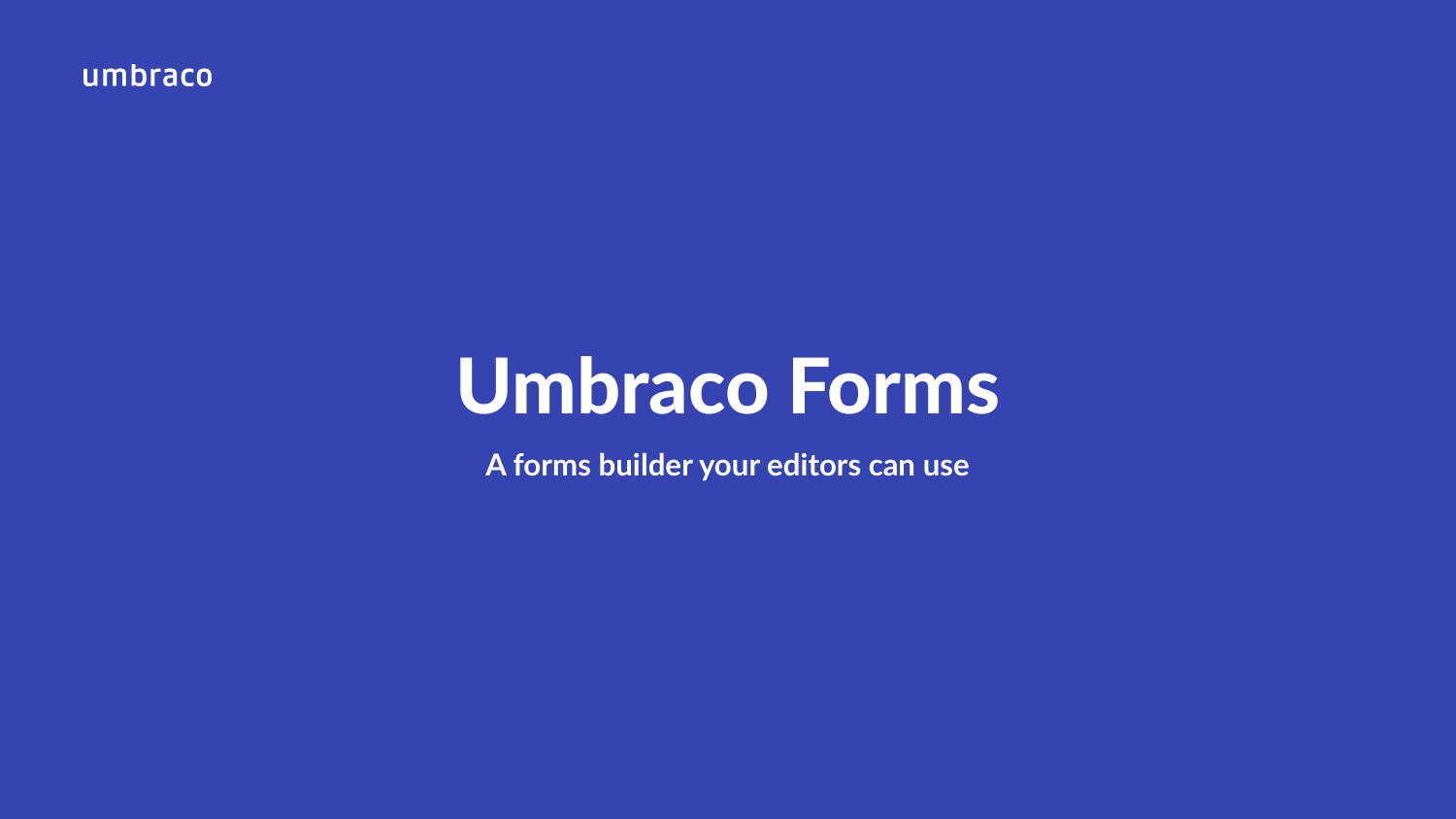

Umbraco Forms
A forms builder your editors can use